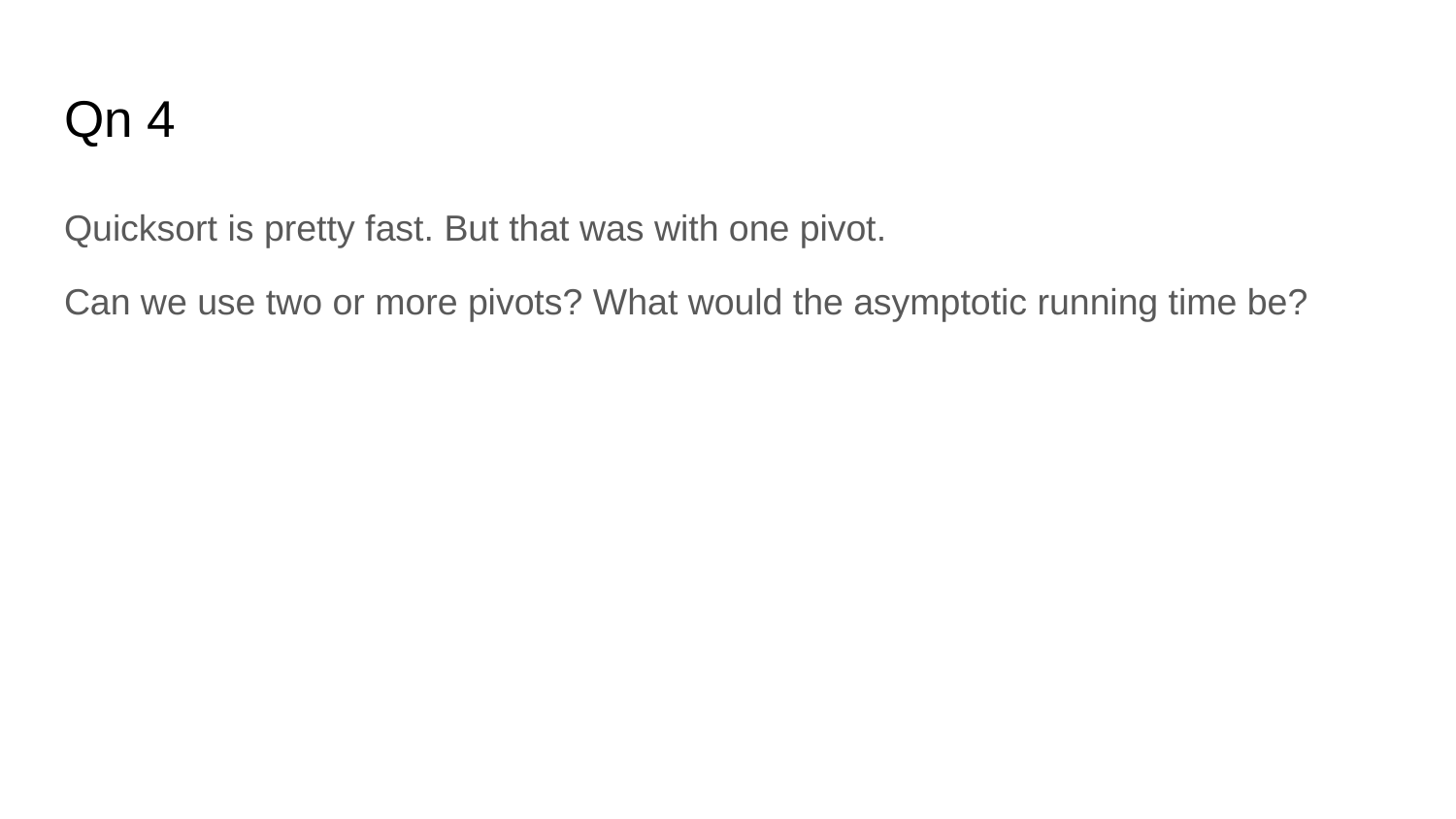

# Qn 4
Quicksort is pretty fast. But that was with one pivot.
Can we use two or more pivots? What would the asymptotic running time be?